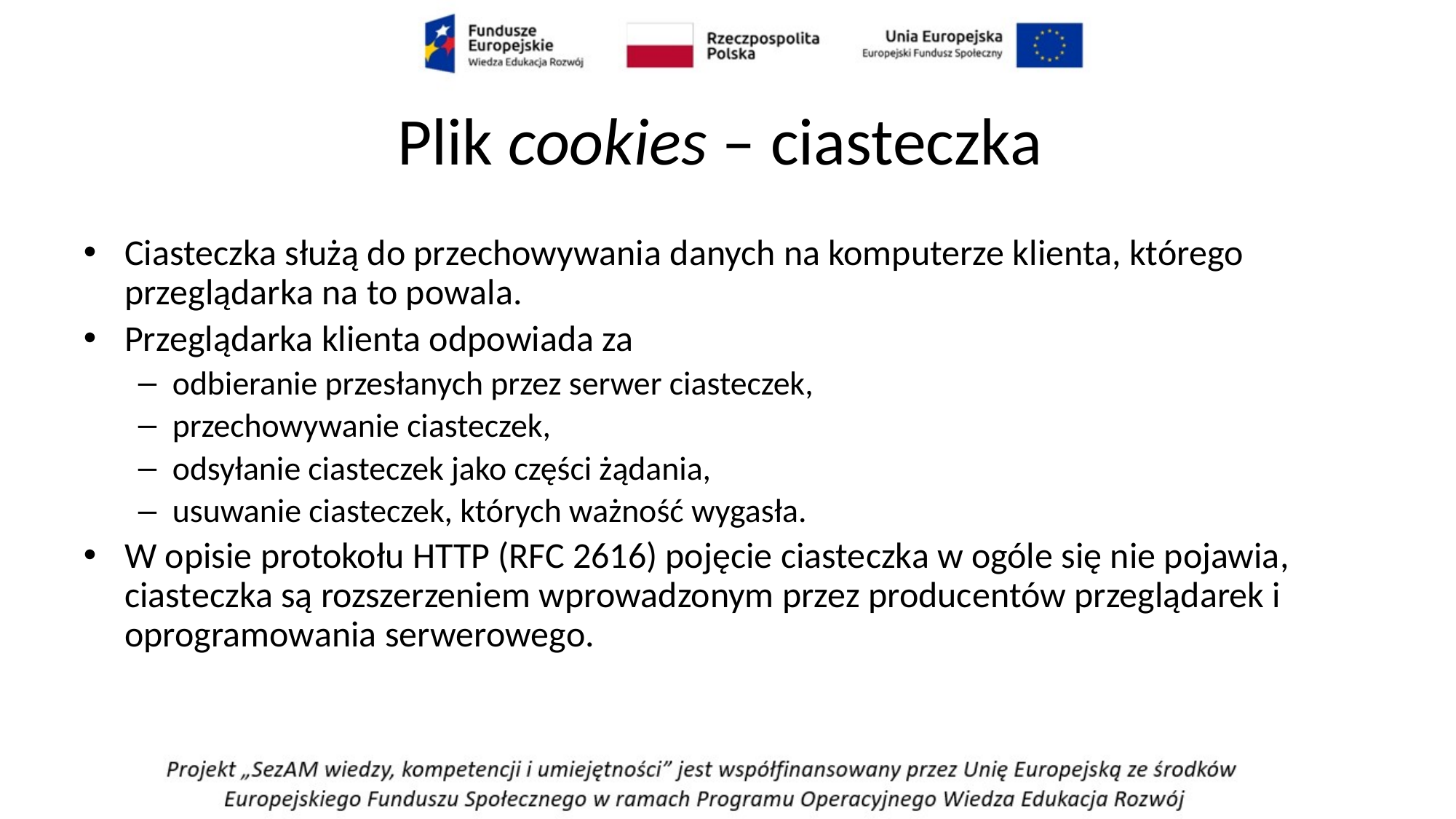

# Plik cookies – ciasteczka
Ciasteczka służą do przechowywania danych na komputerze klienta, którego przeglądarka na to powala.
Przeglądarka klienta odpowiada za
odbieranie przesłanych przez serwer ciasteczek,
przechowywanie ciasteczek,
odsyłanie ciasteczek jako części żądania,
usuwanie ciasteczek, których ważność wygasła.
W opisie protokołu HTTP (RFC 2616) pojęcie ciasteczka w ogóle się nie pojawia, ciasteczka są rozszerzeniem wprowadzonym przez producentów przeglądarek i oprogramowania serwerowego.